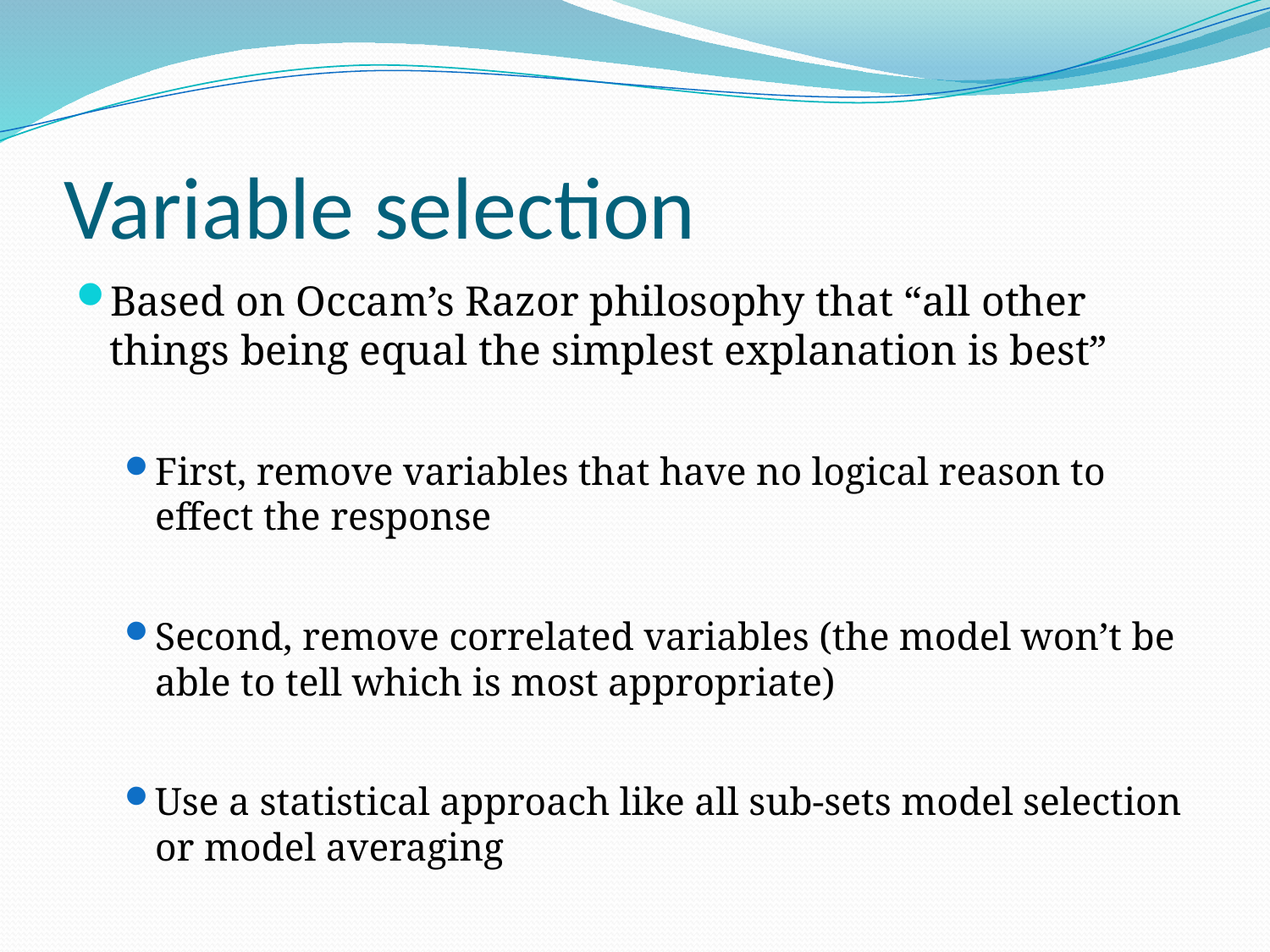

# Variable selection
Based on Occam’s Razor philosophy that “all other things being equal the simplest explanation is best”

First, remove variables that have no logical reason to effect the response

Second, remove correlated variables (the model won’t be able to tell which is most appropriate)

Use a statistical approach like all sub-sets model selection or model averaging